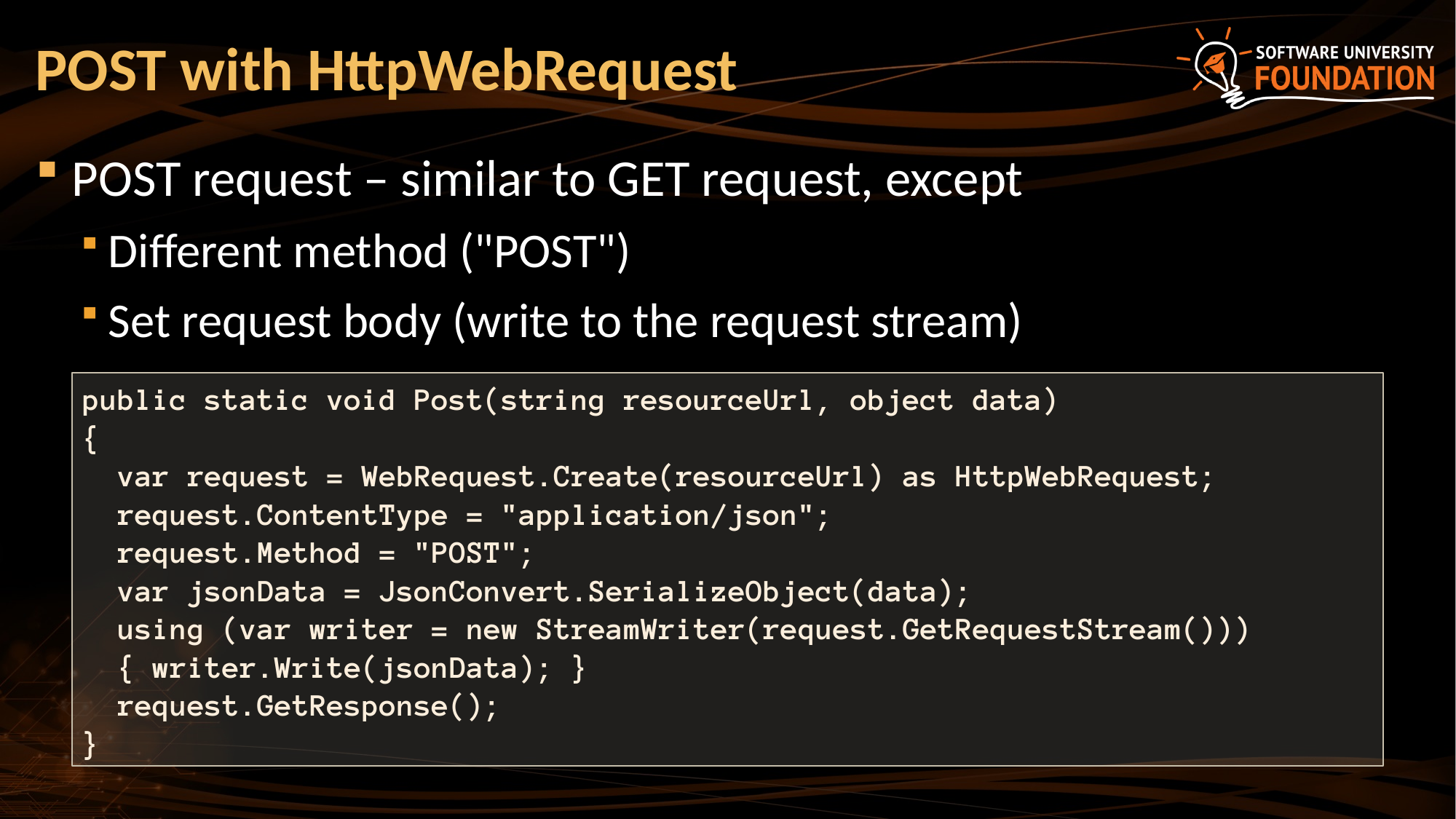

# POST with HttpWebRequest
POST request – similar to GET request, except
Different method ("POST")
Set request body (write to the request stream)
public static void Post(string resourceUrl, object data)
{
  var request = WebRequest.Create(resourceUrl) as HttpWebRequest;
  request.ContentType = "application/json";
  request.Method = "POST";
  var jsonData = JsonConvert.SerializeObject(data);
  using (var writer = new StreamWriter(request.GetRequestStream()))
  { writer.Write(jsonData); }
  request.GetResponse();
}